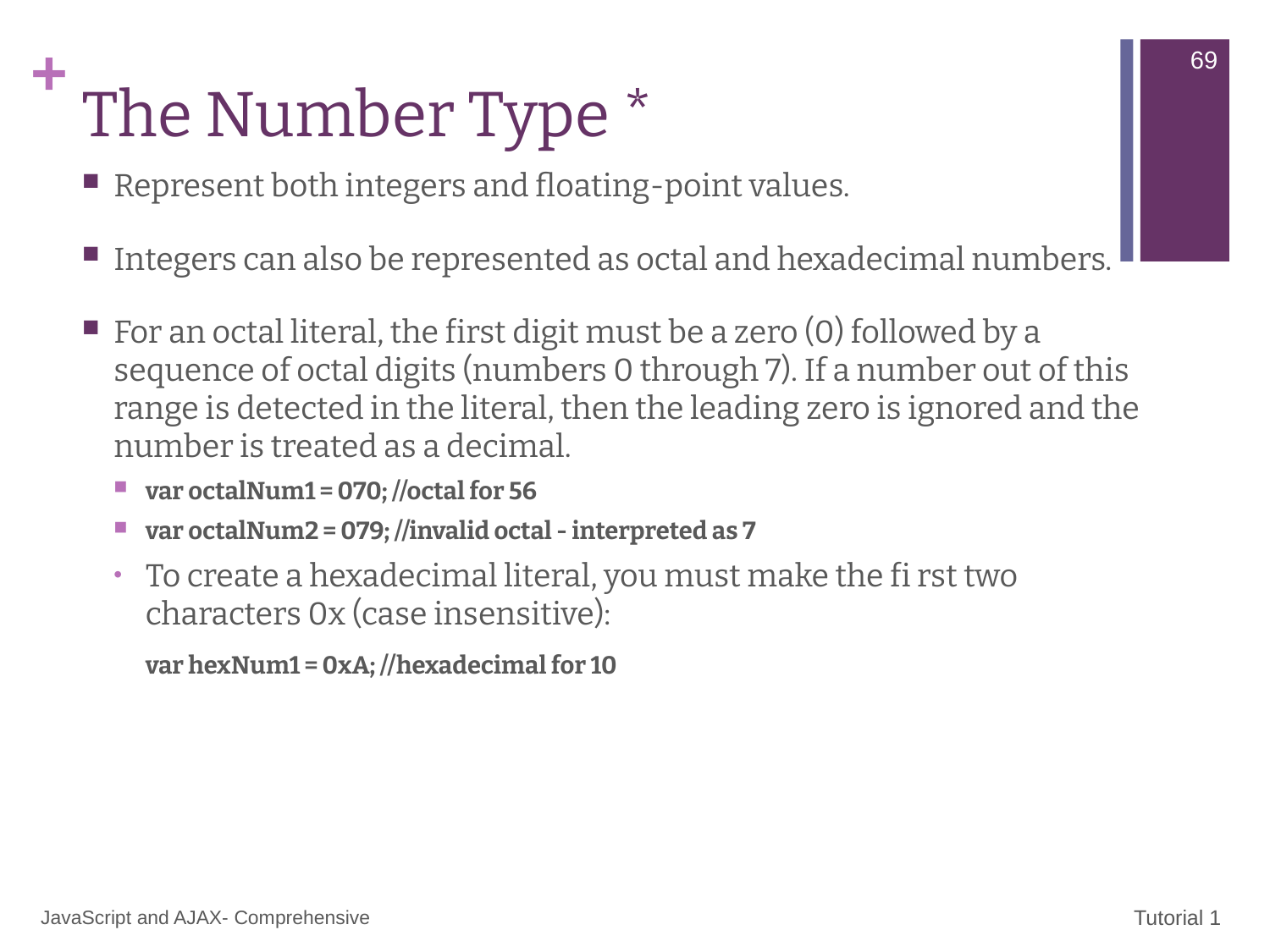

69
# The Number Type *
Represent both integers and floating-point values.
Integers can also be represented as octal and hexadecimal numbers.
For an octal literal, the first digit must be a zero (0) followed by a sequence of octal digits (numbers 0 through 7). If a number out of this range is detected in the literal, then the leading zero is ignored and the number is treated as a decimal.
var octalNum1 = 070; //octal for 56
var octalNum2 = 079; //invalid octal - interpreted as 7
To create a hexadecimal literal, you must make the fi rst two characters 0x (case insensitive):
	var hexNum1 = 0xA; //hexadecimal for 10

JavaScript and AJAX- Comprehensive
Tutorial 1